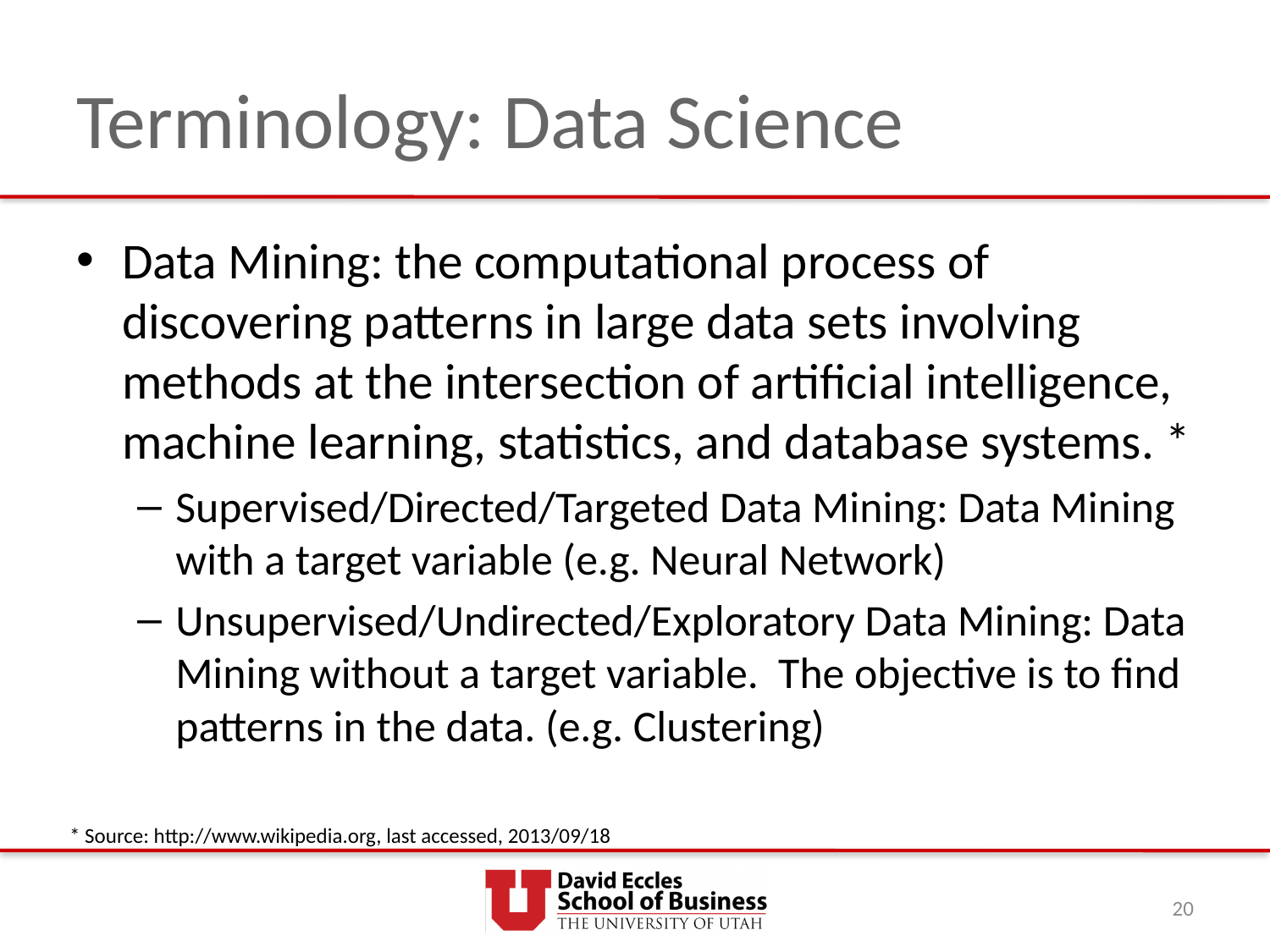

# Terminology: Data Science
Data Mining: the computational process of discovering patterns in large data sets involving methods at the intersection of artificial intelligence, machine learning, statistics, and database systems. *
Supervised/Directed/Targeted Data Mining: Data Mining with a target variable (e.g. Neural Network)
Unsupervised/Undirected/Exploratory Data Mining: Data Mining without a target variable.  The objective is to find patterns in the data. (e.g. Clustering)
* Source: http://www.wikipedia.org, last accessed, 2013/09/18
20